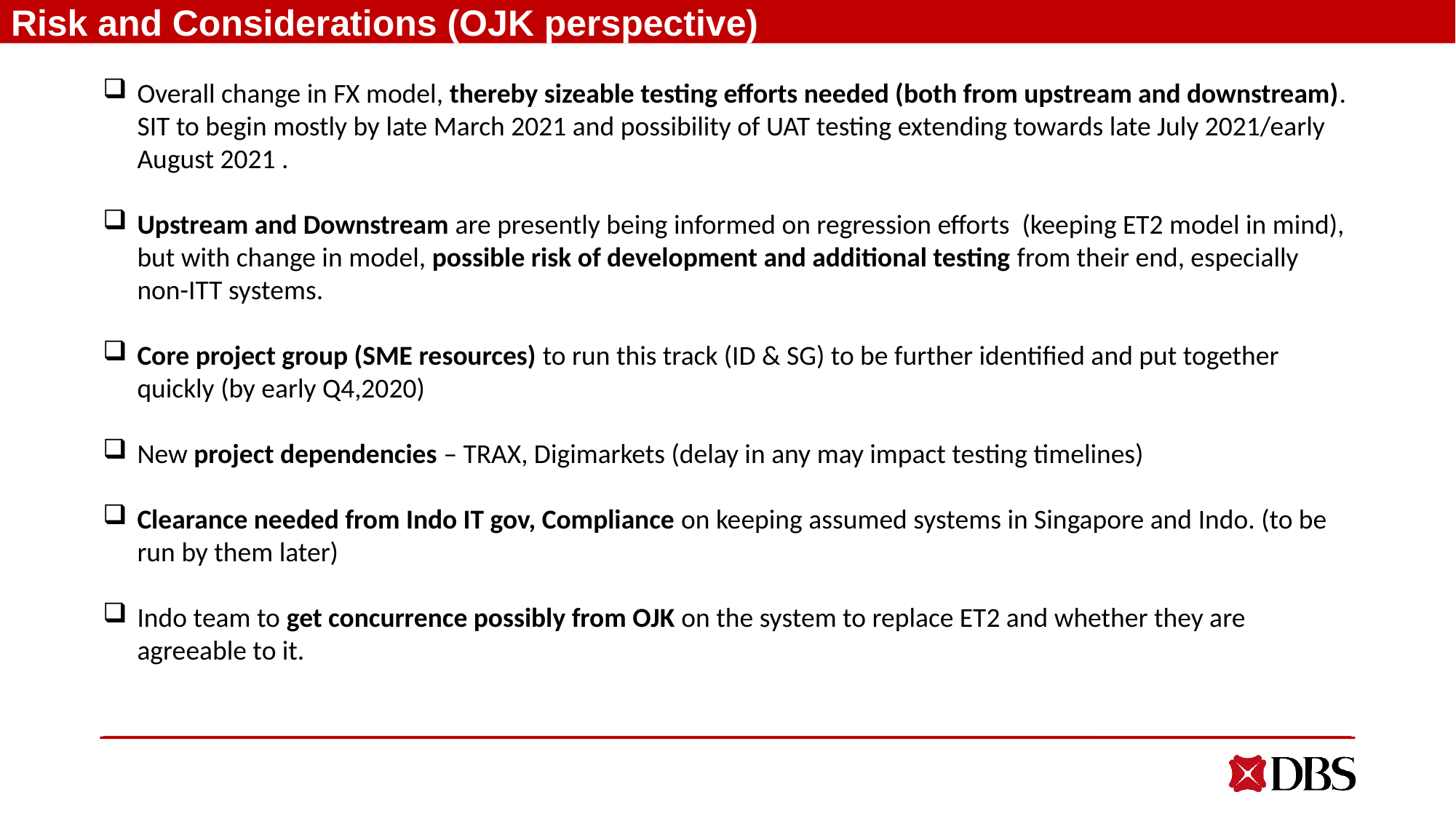

Risk and Considerations (OJK perspective)
Overall change in FX model, thereby sizeable testing efforts needed (both from upstream and downstream). SIT to begin mostly by late March 2021 and possibility of UAT testing extending towards late July 2021/early August 2021 .

Upstream and Downstream are presently being informed on regression efforts  (keeping ET2 model in mind), but with change in model, possible risk of development and additional testing from their end, especially non-ITT systems.

Core project group (SME resources) to run this track (ID & SG) to be further identified and put together quickly (by early Q4,2020)

New project dependencies – TRAX, Digimarkets (delay in any may impact testing timelines)

Clearance needed from Indo IT gov, Compliance on keeping assumed systems in Singapore and Indo. (to be run by them later)

Indo team to get concurrence possibly from OJK on the system to replace ET2 and whether they are agreeable to it.